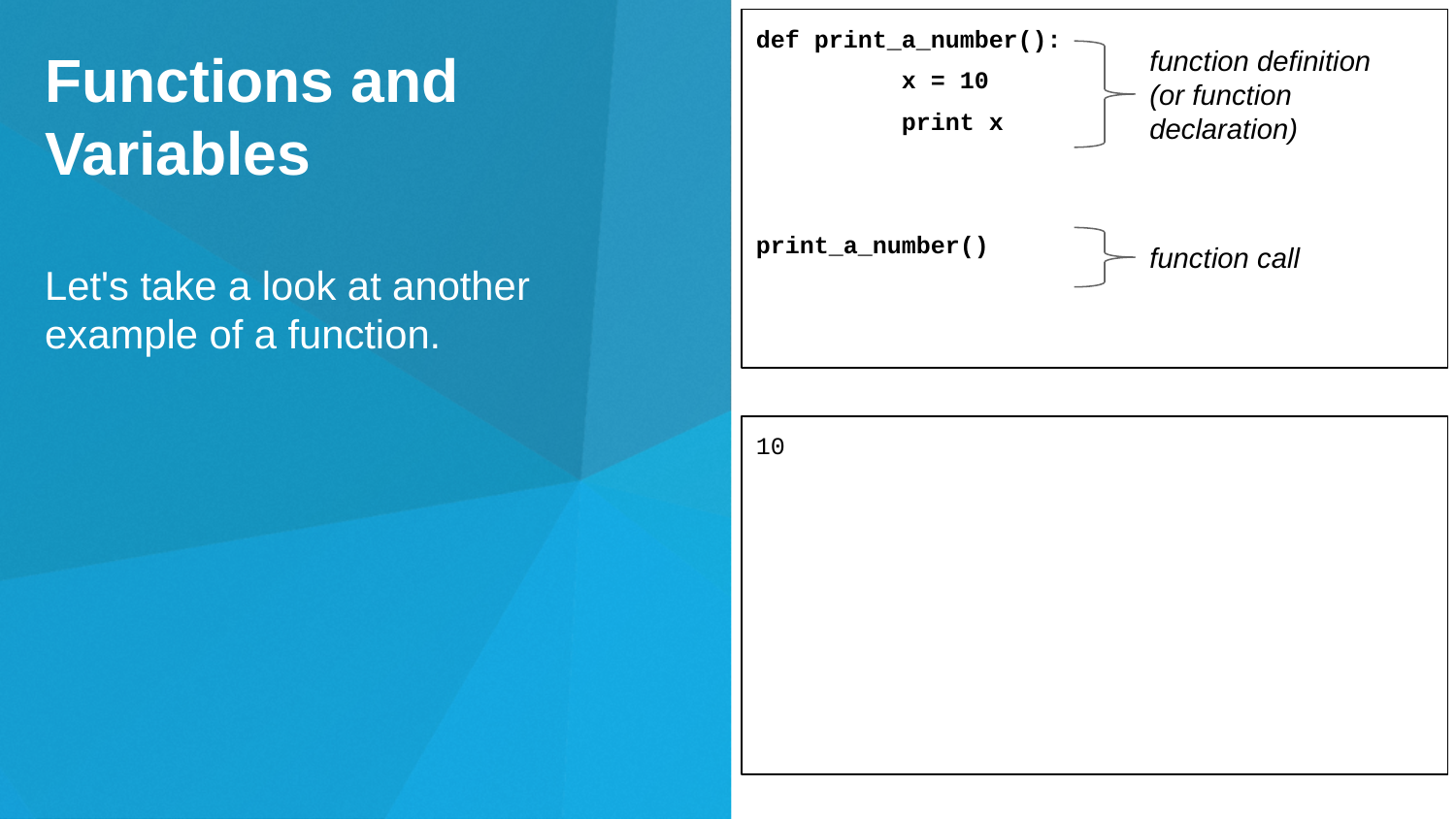

def print_a_number():
	x = 10
	print x

print_a_number()
Functions and Variables

Let's take a look at another example of a function.

function definition
(or function declaration)

function call
10